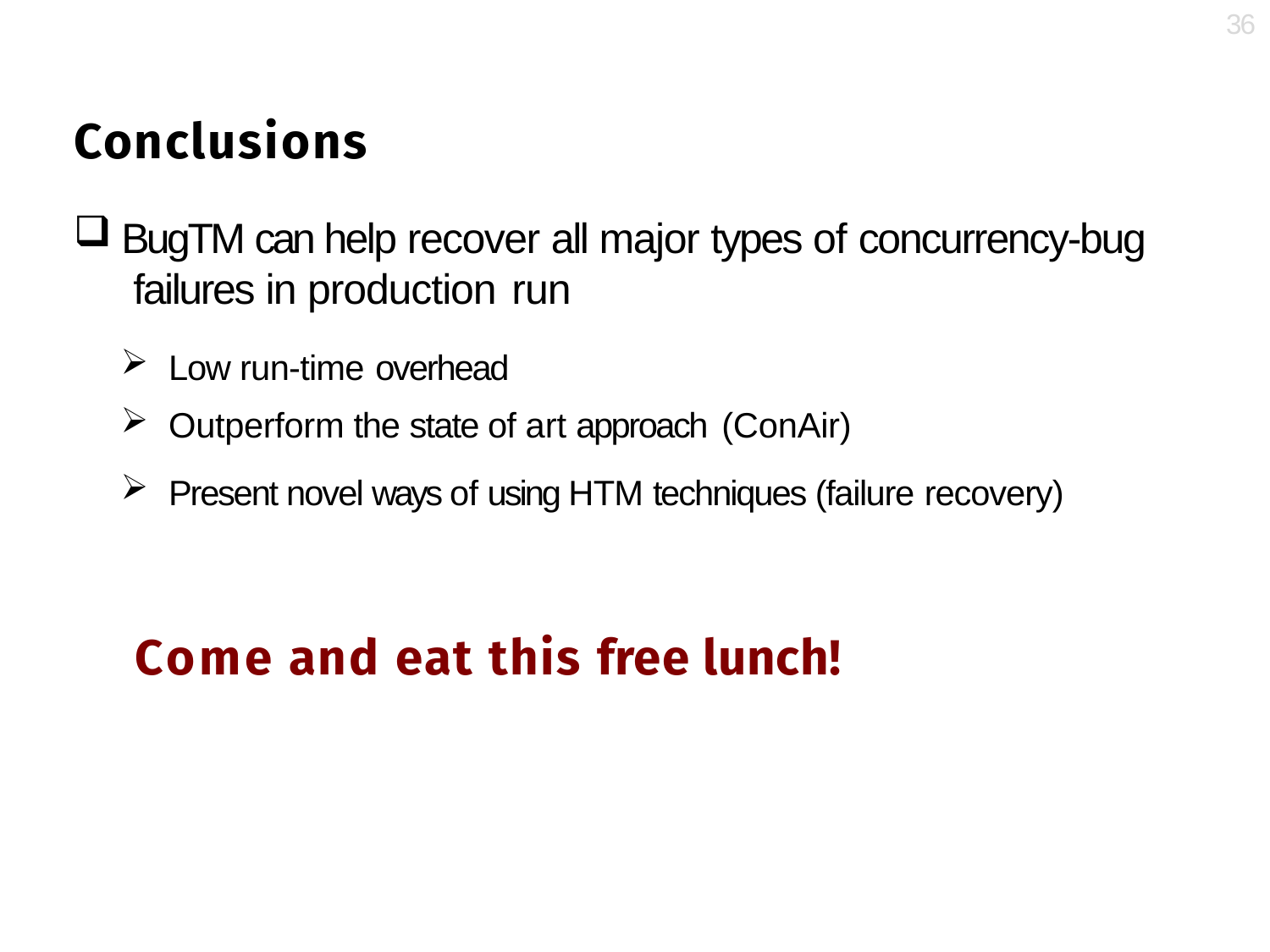

36
# Conclusions
BugTM can help recover all major types of concurrency-bug  failures in production run
Low run-time overhead
Outperform the state of art approach (ConAir)
Present novel ways of using HTM techniques (failure recovery)
Come and eat this free lunch!